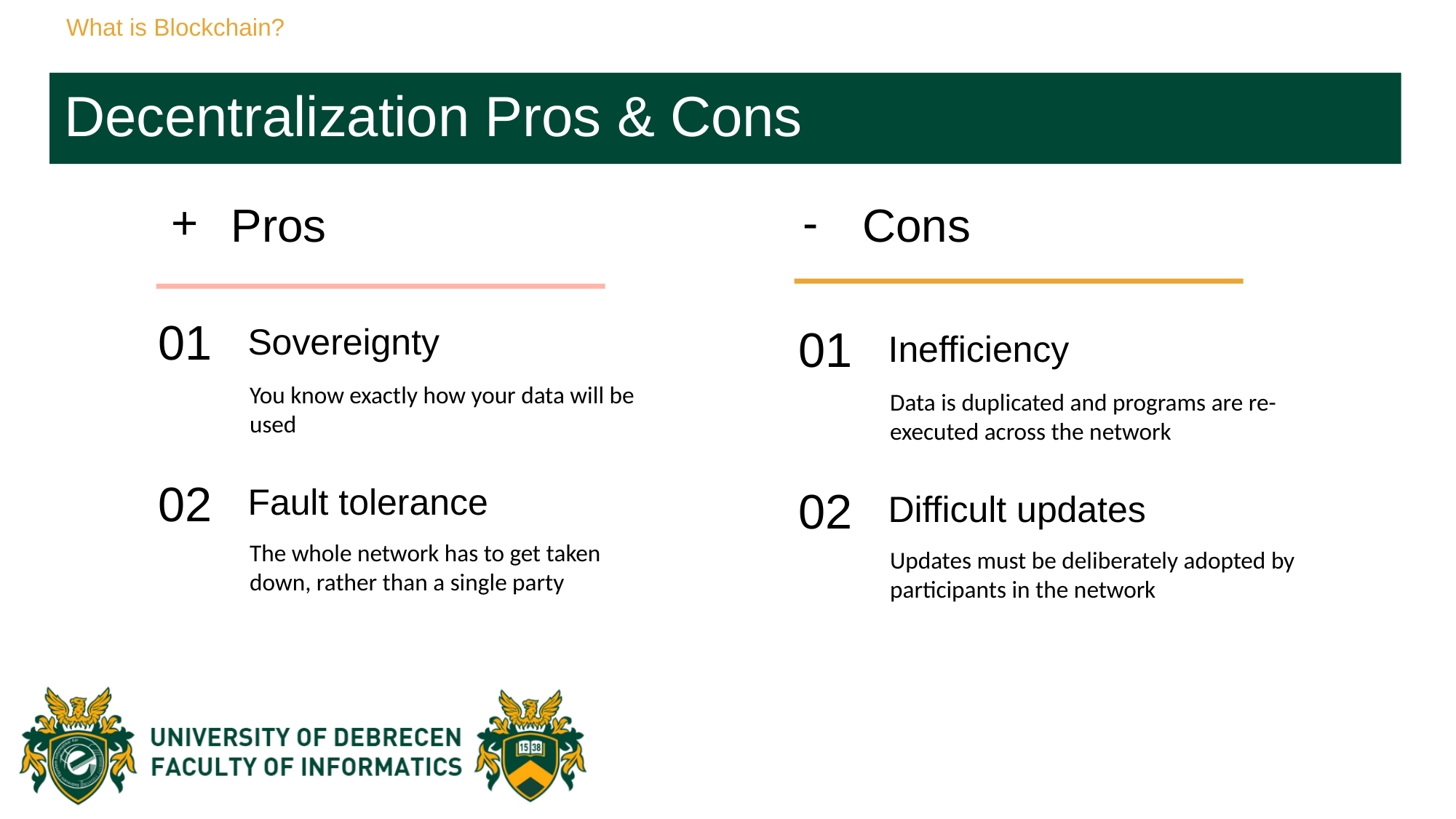

What is Blockchain?
Decentralization Pros & Cons
Pros
Cons

Sovereignty
01
Inefficiency
01
You know exactly how your data will be used
Data is duplicated and programs are re-executed across the network
Fault tolerance
Difficult updates
02
02
The whole network has to get taken down, rather than a single party
Updates must be deliberately adopted by participants in the network